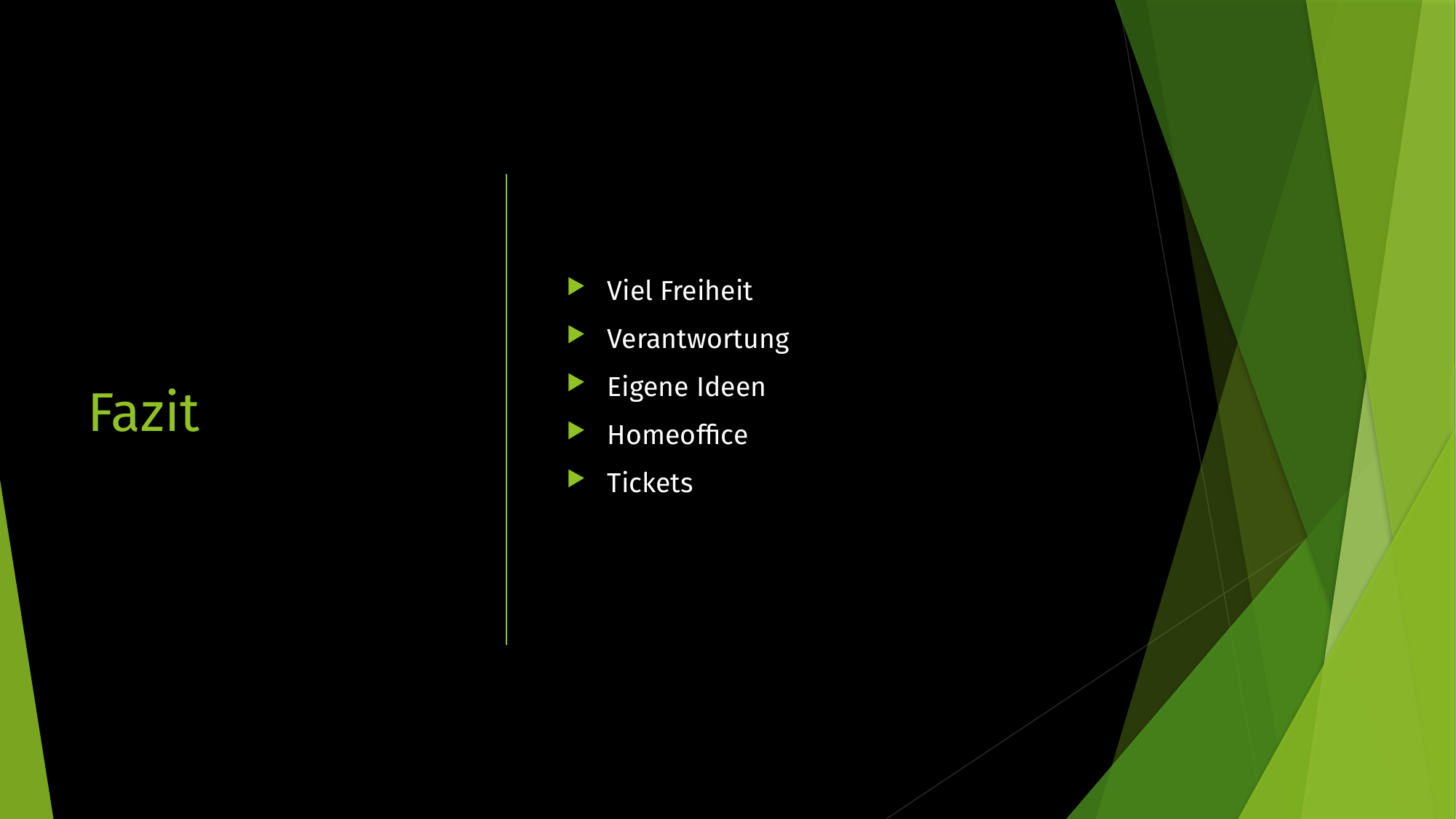

# Fazit
Viel Freiheit
Verantwortung
Eigene Ideen
Homeoffice
Tickets